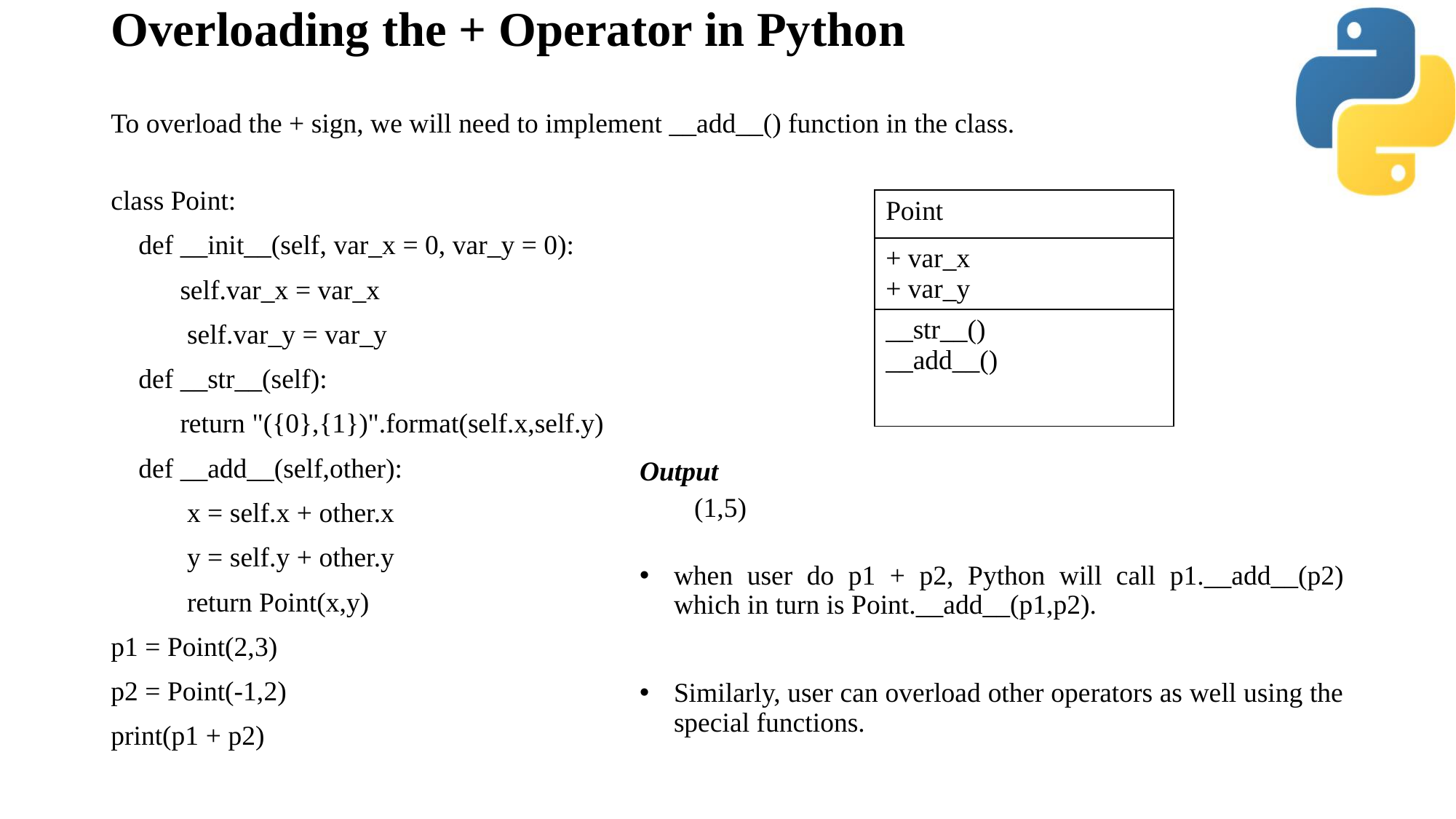

# Overloading the + Operator in Python To overload the + sign, we will need to implement __add__() function in the class.
class Point:
    def __init__(self, var_x = 0, var_y = 0):
          self.var_x = var_x
           self.var_y = var_y
    def __str__(self):
          return "({0},{1})".format(self.x,self.y)
    def __add__(self,other):
           x = self.x + other.x
           y = self.y + other.y
           return Point(x,y)
p1 = Point(2,3)
p2 = Point(-1,2)
print(p1 + p2)
| Point |
| --- |
| + var\_x + var\_y |
| \_\_str\_\_() \_\_add\_\_() |
Output
(1,5)

when user do p1 + p2, Python will call p1.__add__(p2) which in turn is Point.__add__(p1,p2).

Similarly, user can overload other operators as well using the special functions.